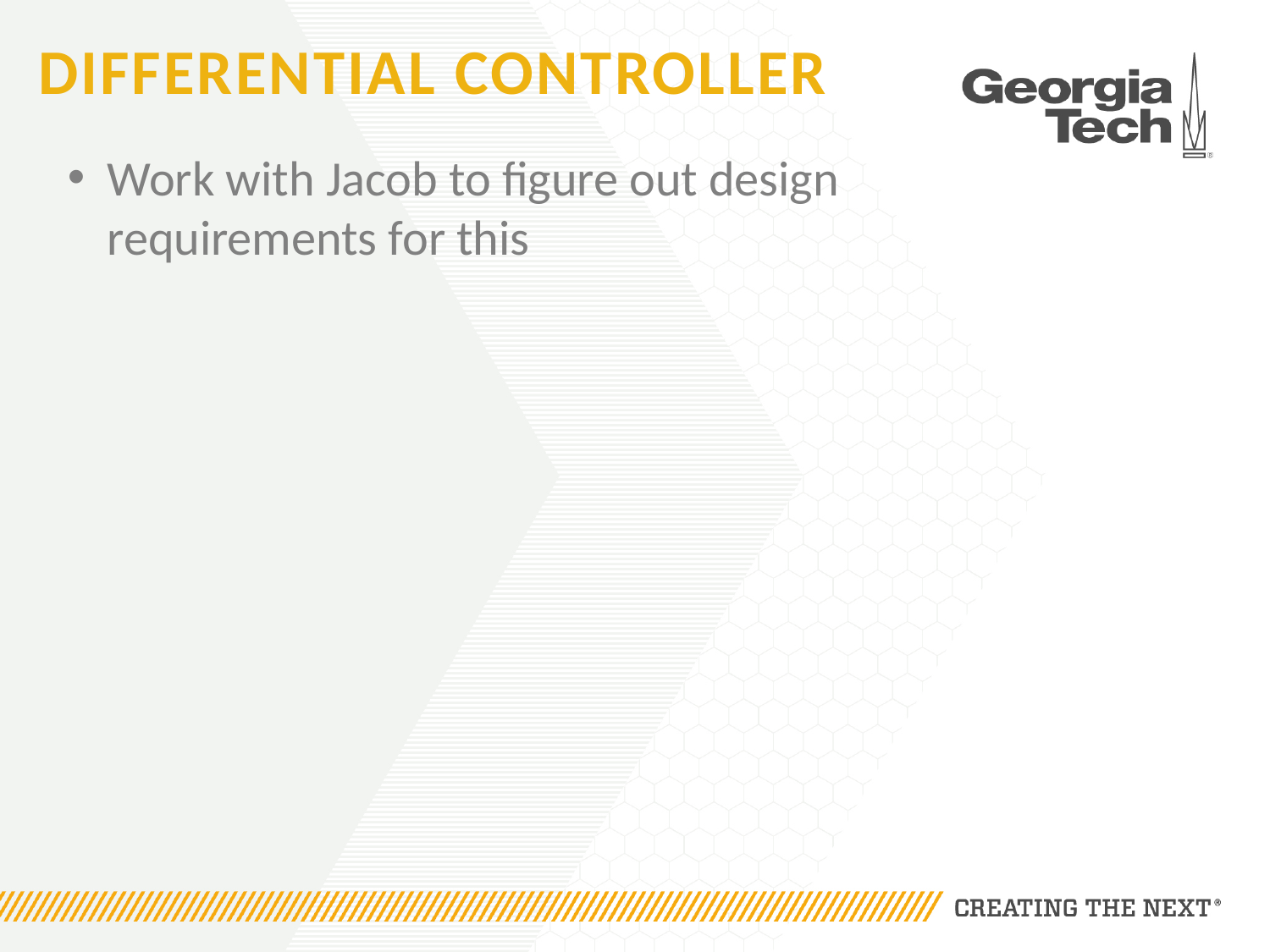

# Differential Controller
Work with Jacob to figure out design requirements for this